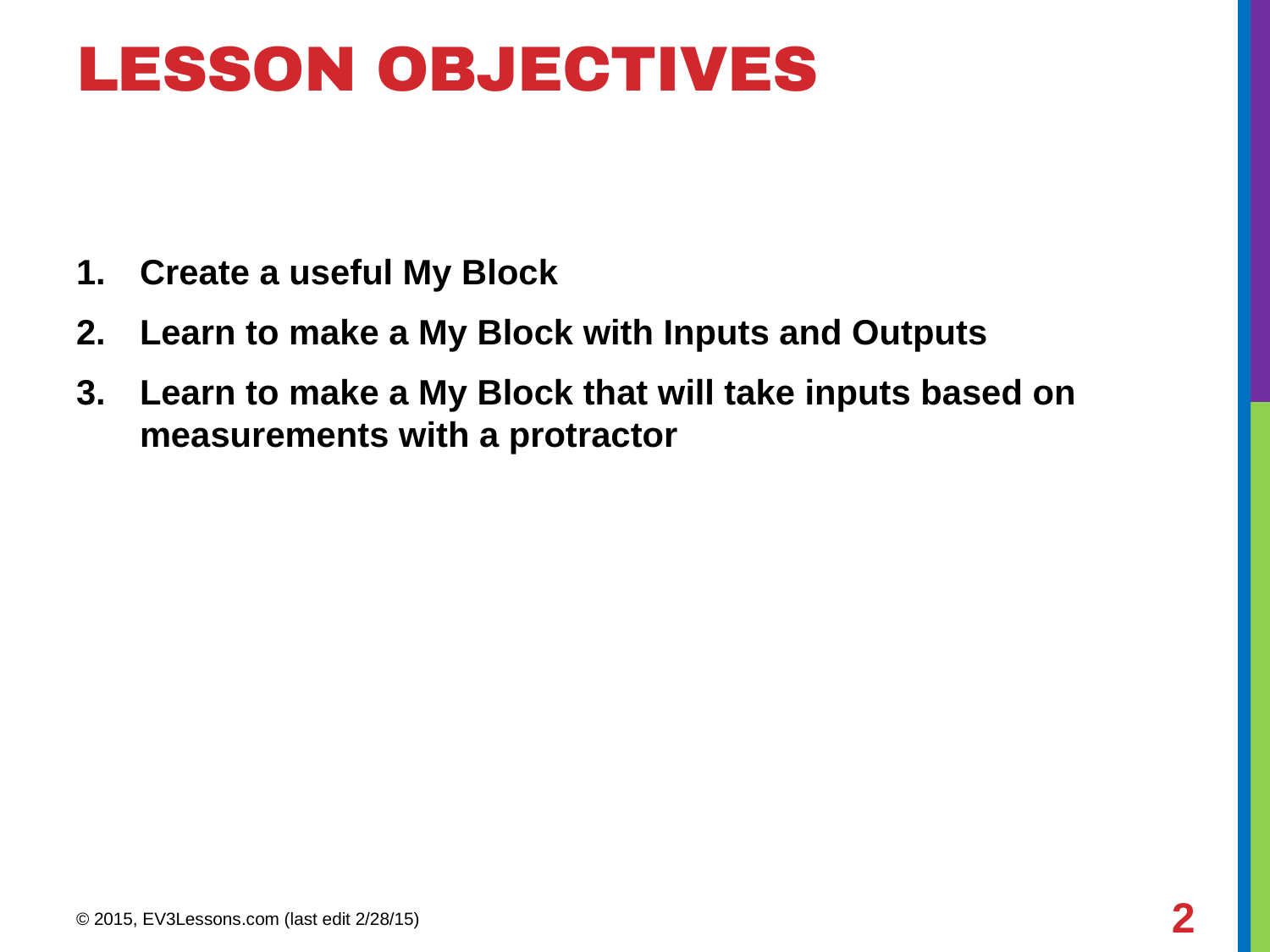

# LESSON OBJECTIVES
Create a useful My Block
Learn to make a My Block with Inputs and Outputs
Learn to make a My Block that will take inputs based on measurements with a protractor
2
© 2015, EV3Lessons.com (last edit 2/28/15)